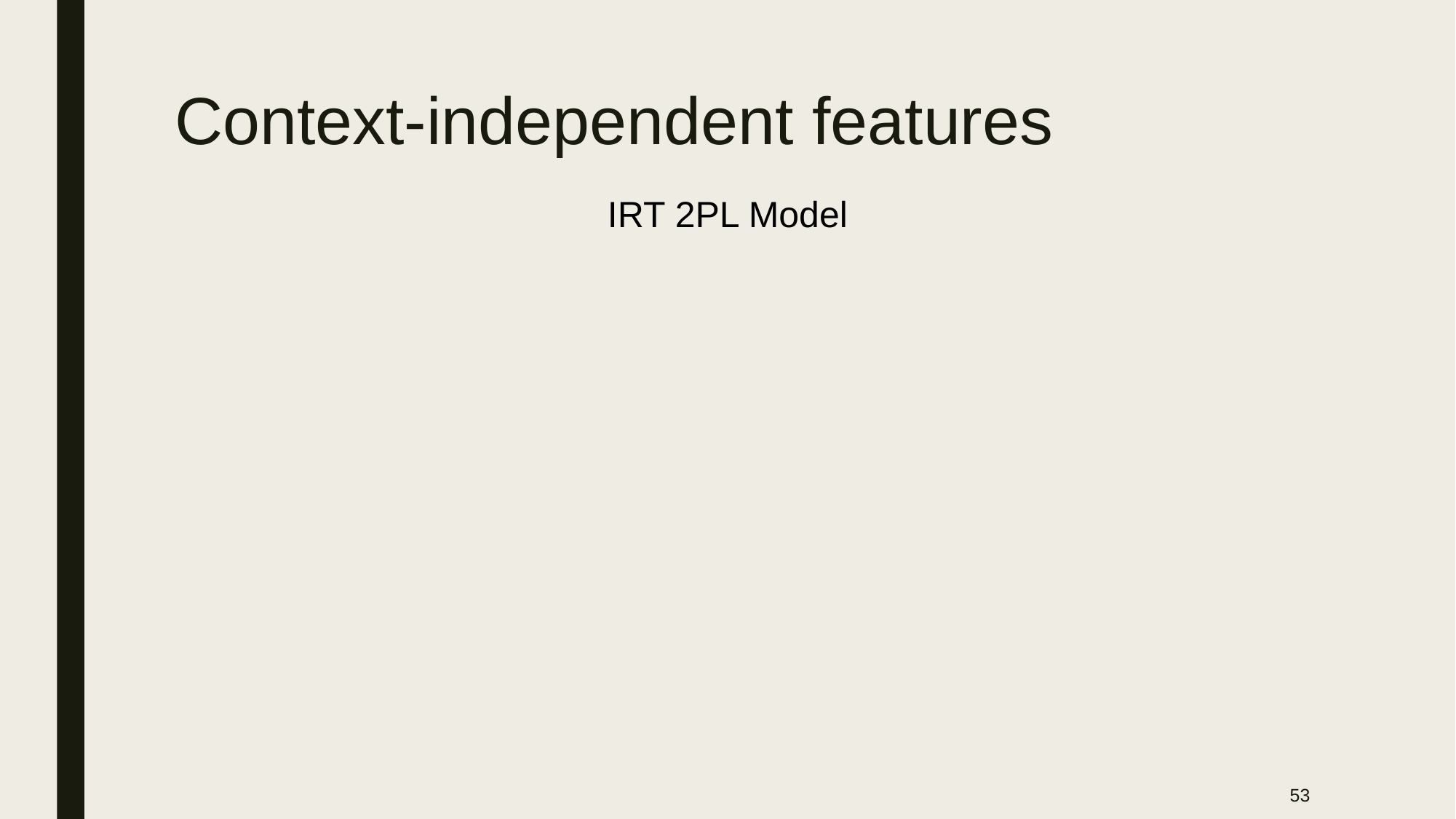

# Context-independent features
IRT 2PL Model
53